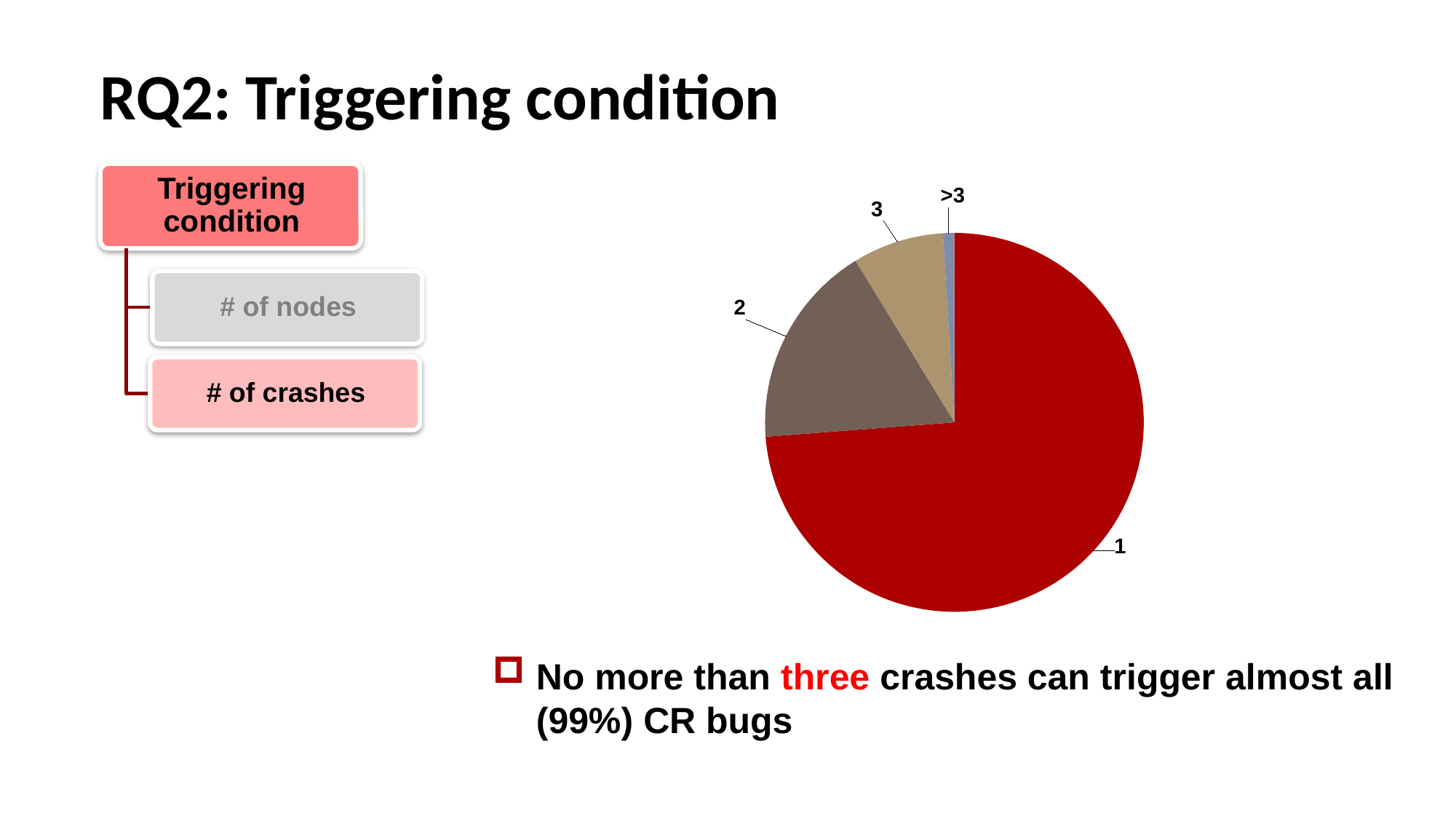

# RQ2: Triggering condition

### Chart

| Category | # of bugs/total |
|---|---|
| 1 | 76.0 |
| 2 | 18.0 |
| 3 | 8.0 |
| >3 | 1.0 |
Triggering condition
# of nodes
# of crashes
No more than three crashes can trigger almost all (99%) CR bugs